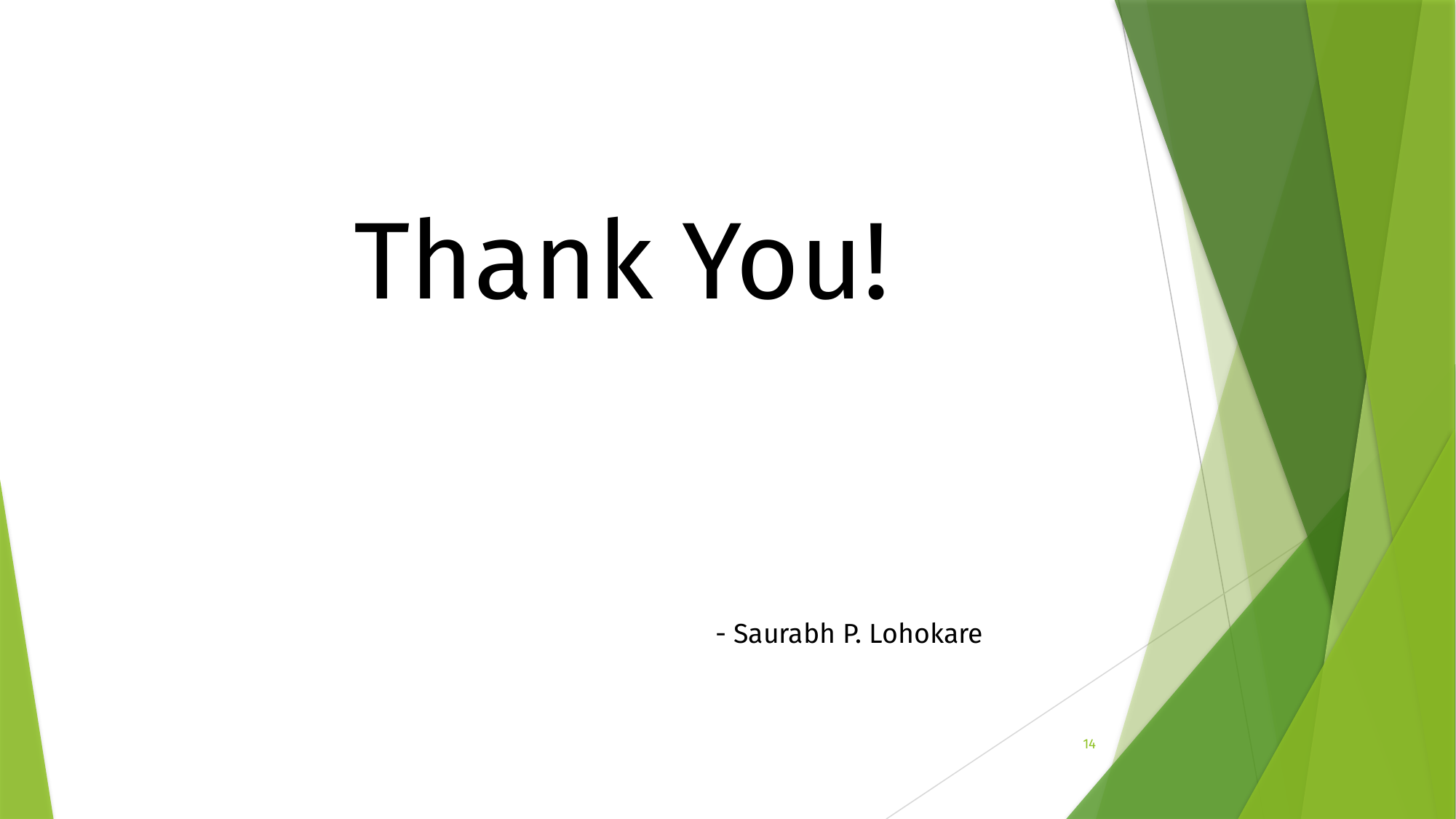

Thank You!
- Saurabh P. Lohokare
14